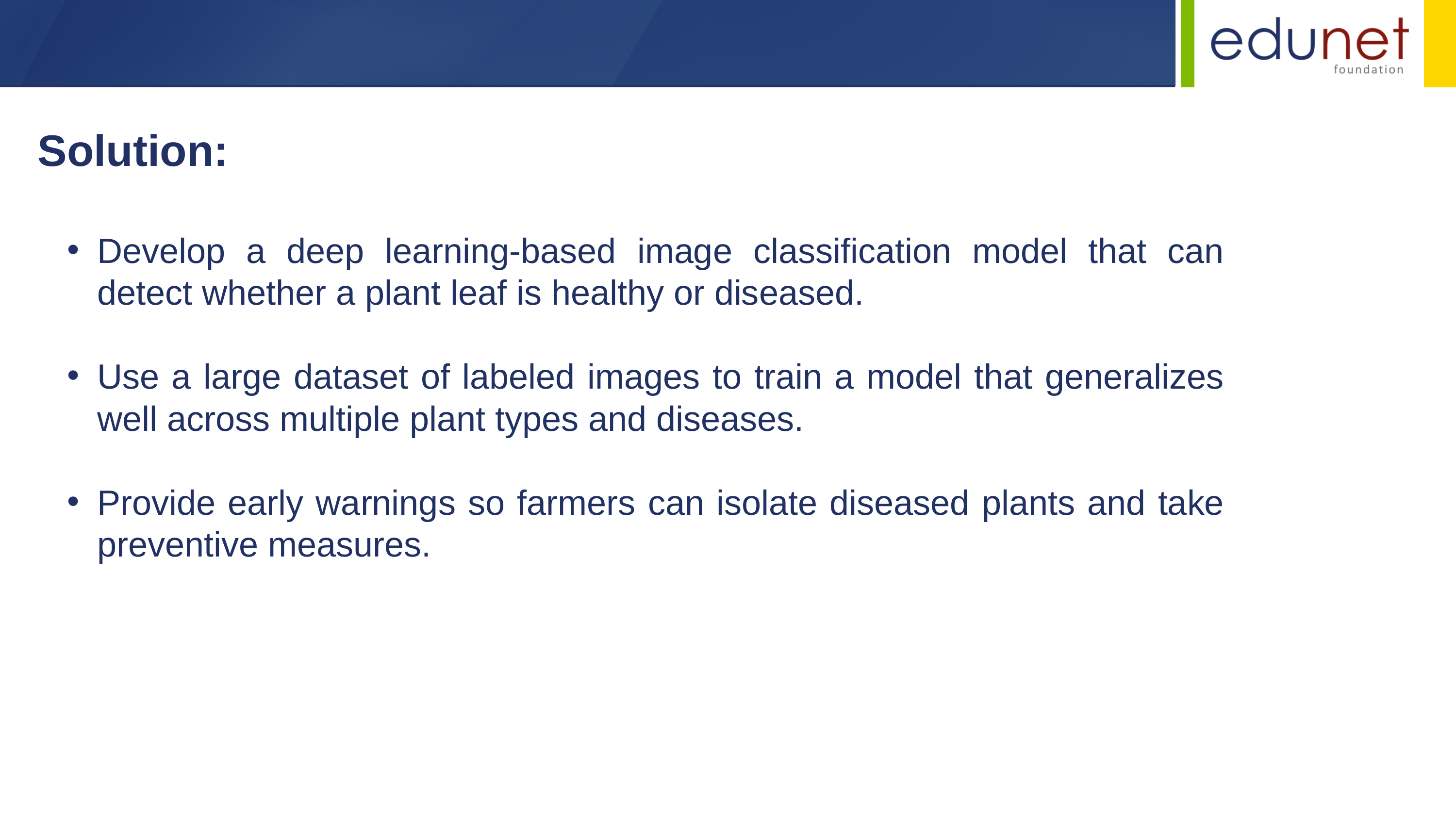

Solution:
Develop a deep learning-based image classification model that can detect whether a plant leaf is healthy or diseased.

Use a large dataset of labeled images to train a model that generalizes well across multiple plant types and diseases.

Provide early warnings so farmers can isolate diseased plants and take preventive measures.